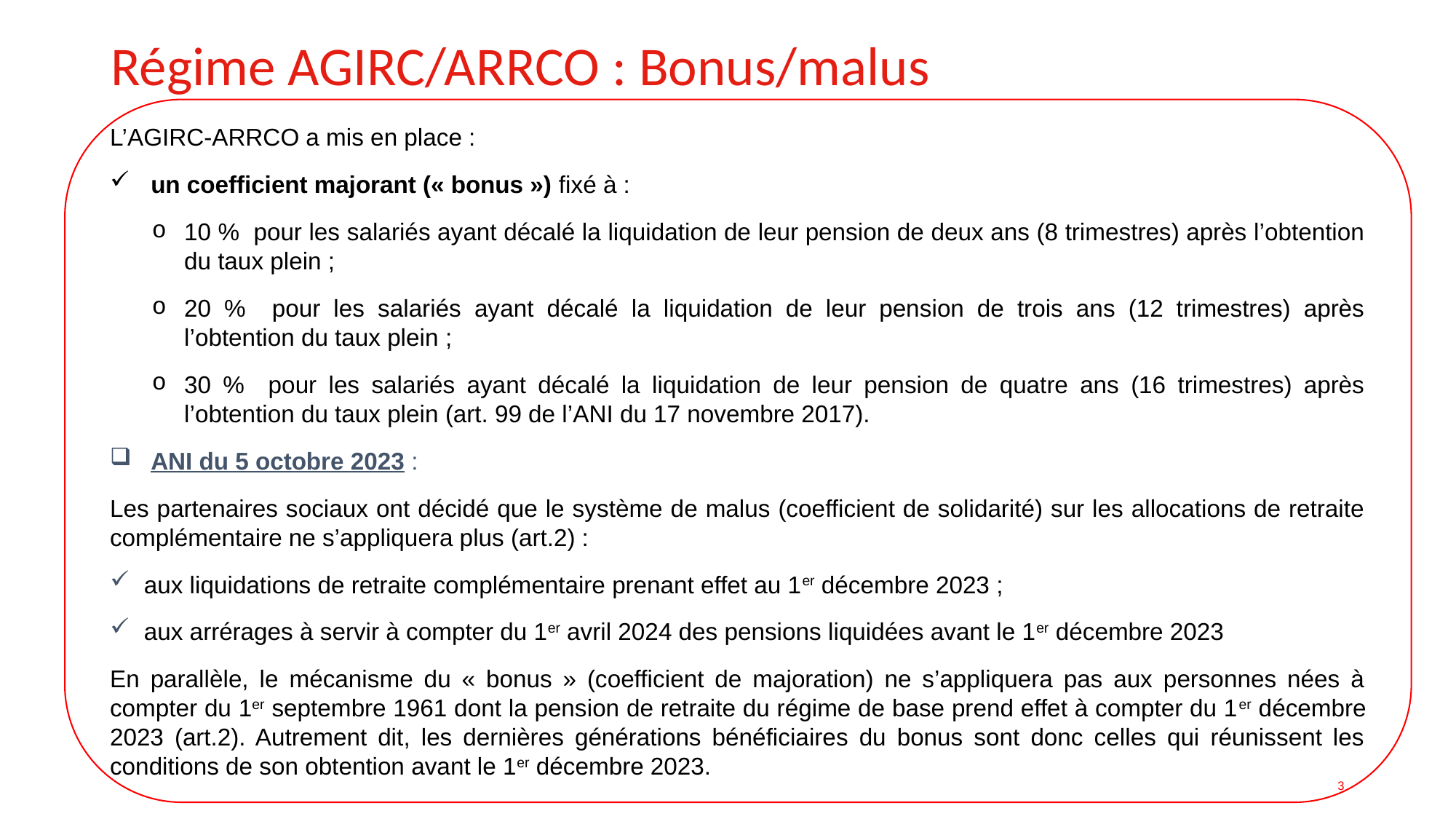

# Régime AGIRC/ARRCO : Bonus/malus
L’AGIRC-ARRCO a mis en place :
un coefficient majorant (« bonus ») fixé à :
10 %  pour les salariés ayant décalé la liquidation de leur pension de deux ans (8 trimestres) après l’obtention du taux plein ;
20 %  pour les salariés ayant décalé la liquidation de leur pension de trois ans (12 trimestres) après l’obtention du taux plein ;
30 %  pour les salariés ayant décalé la liquidation de leur pension de quatre ans (16 trimestres) après l’obtention du taux plein (art. 99 de l’ANI du 17 novembre 2017).
ANI du 5 octobre 2023 :
Les partenaires sociaux ont décidé que le système de malus (coefficient de solidarité) sur les allocations de retraite complémentaire ne s’appliquera plus (art.2) :
aux liquidations de retraite complémentaire prenant effet au 1er décembre 2023 ;
aux arrérages à servir à compter du 1er avril 2024 des pensions liquidées avant le 1er décembre 2023
En parallèle, le mécanisme du « bonus » (coefficient de majoration) ne s’appliquera pas aux personnes nées à compter du 1er septembre 1961 dont la pension de retraite du régime de base prend effet à compter du 1er décembre 2023 (art.2). Autrement dit, les dernières générations bénéficiaires du bonus sont donc celles qui réunissent les conditions de son obtention avant le 1er décembre 2023.
3
3